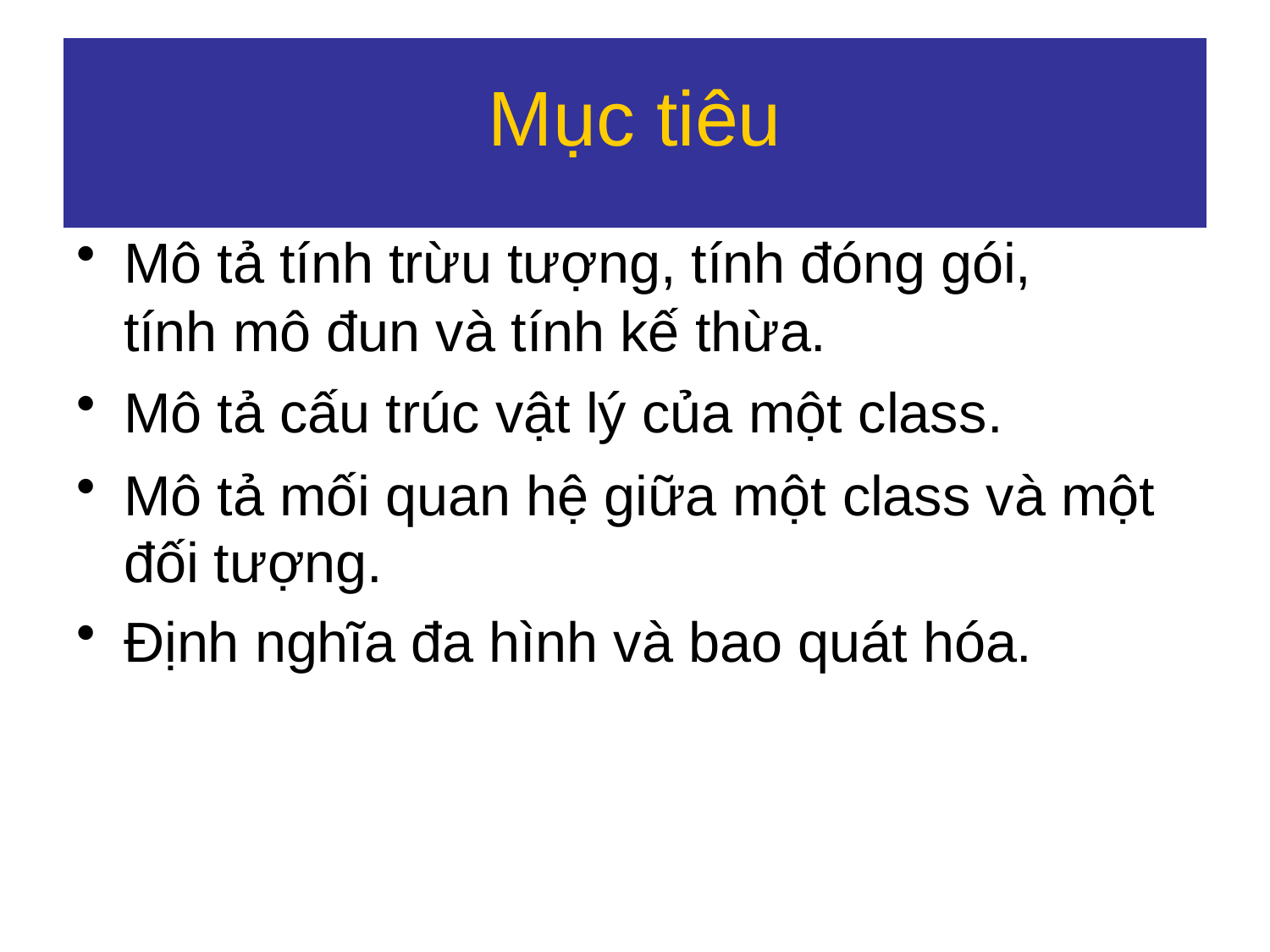

# Mục tiêu
Mô tả tính trừu tượng, tính đóng gói, tính mô đun và tính kế thừa.
Mô tả cấu trúc vật lý của một class.
Mô tả mối quan hệ giữa một class và một đối tượng.
Định nghĩa đa hình và bao quát hóa.